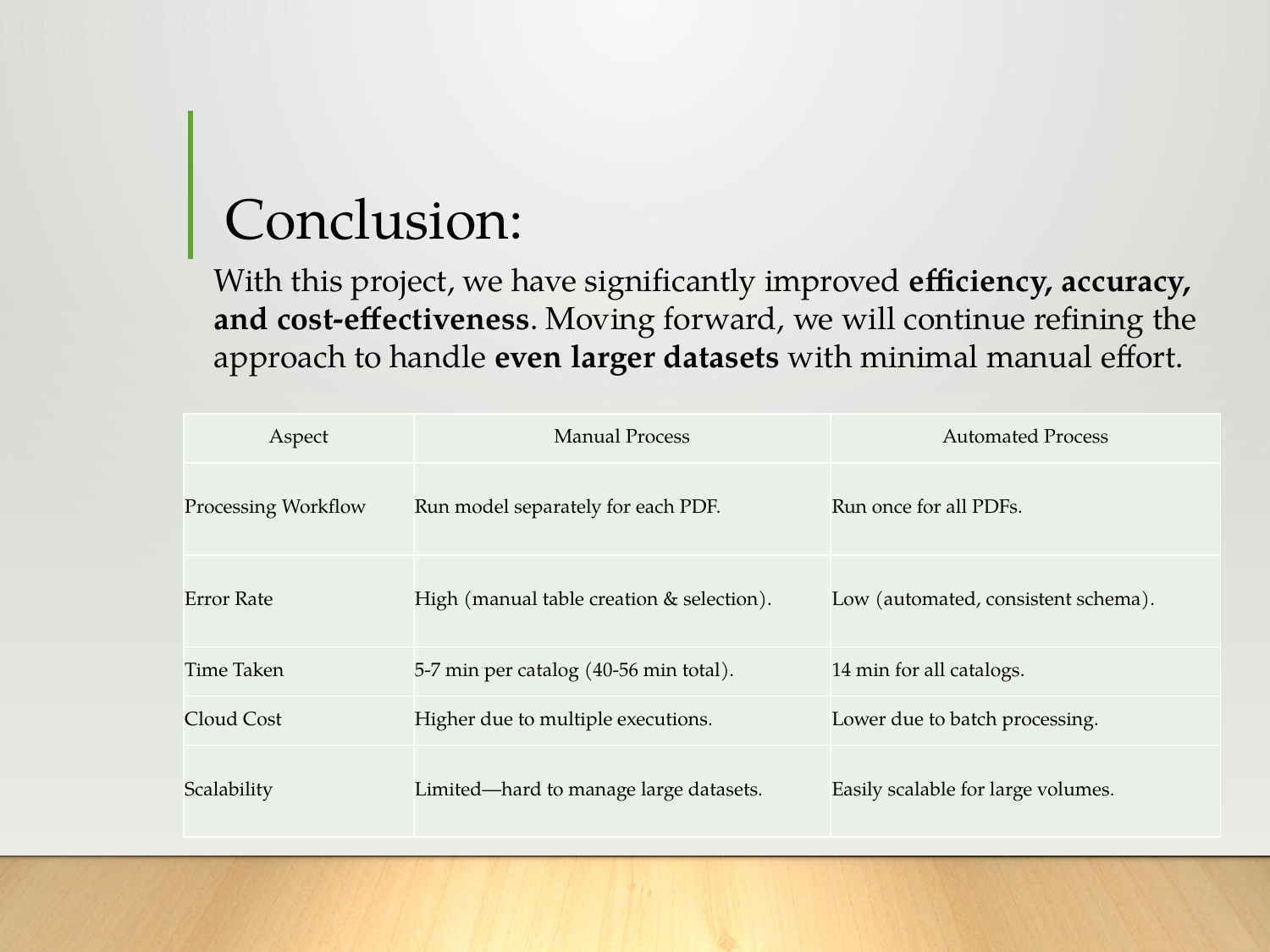

# Conclusion:
With this project, we have significantly improved efficiency, accuracy, and cost-effectiveness. Moving forward, we will continue refining the approach to handle even larger datasets with minimal manual effort.
| Aspect | Manual Process | Automated Process |
| --- | --- | --- |
| Processing Workflow | Run model separately for each PDF. | Run once for all PDFs. |
| Error Rate | High (manual table creation & selection). | Low (automated, consistent schema). |
| Time Taken | 5-7 min per catalog (40-56 min total). | 14 min for all catalogs. |
| Cloud Cost | Higher due to multiple executions. | Lower due to batch processing. |
| Scalability | Limited—hard to manage large datasets. | Easily scalable for large volumes. |